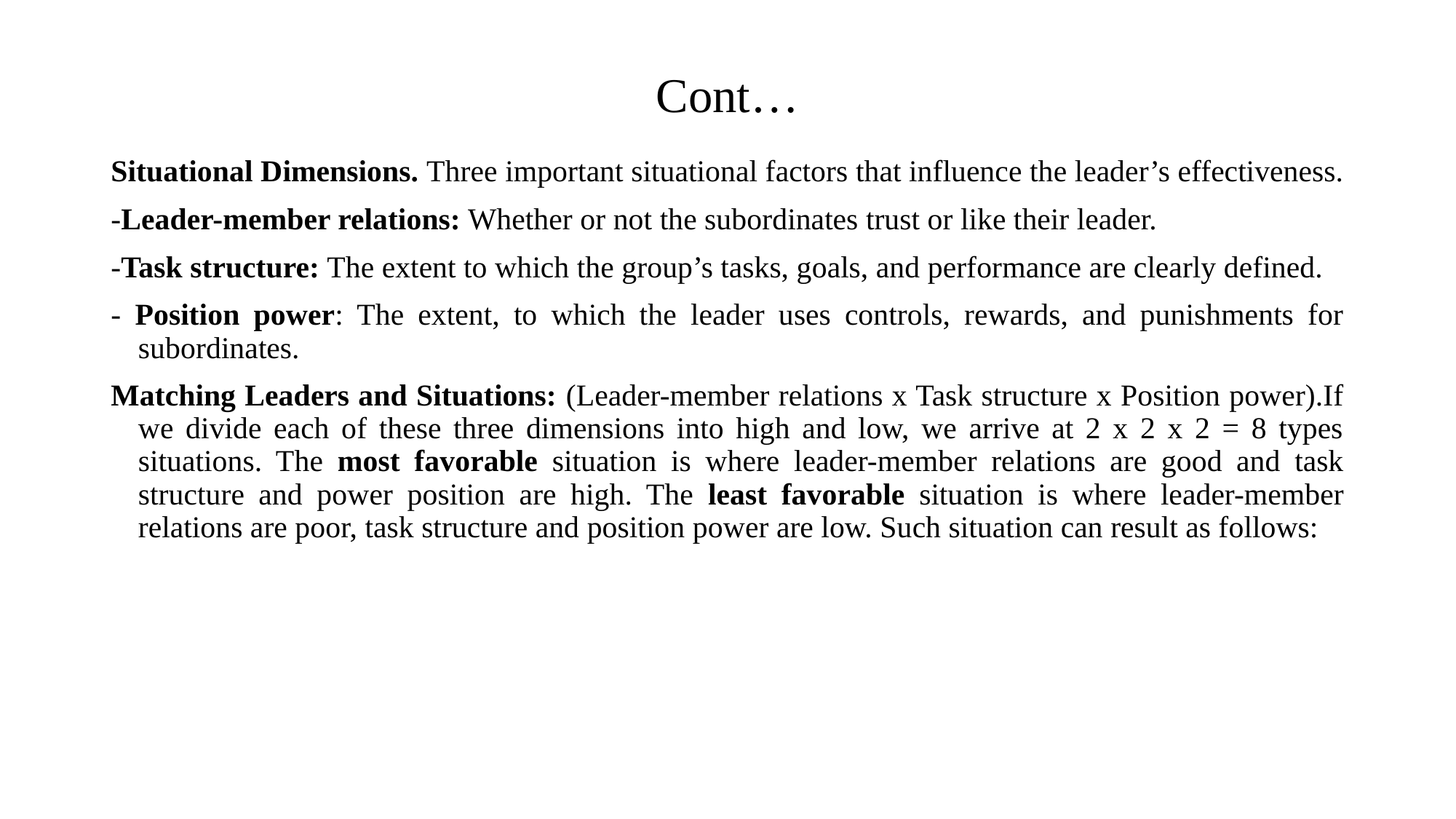

# Cont…
Situational Dimensions. Three important situational factors that influence the leader’s effectiveness.
-Leader-member relations: Whether or not the subordinates trust or like their leader.
-Task structure: The extent to which the group’s tasks, goals, and performance are clearly defined.
- Position power: The extent, to which the leader uses controls, rewards, and punishments for subordinates.
Matching Leaders and Situations: (Leader-member relations x Task structure x Position power).If we divide each of these three dimensions into high and low, we arrive at 2 x 2 x 2 = 8 types situations. The most favorable situation is where leader-member relations are good and task structure and power position are high. The least favorable situation is where leader-member relations are poor, task structure and position power are low. Such situation can result as follows: